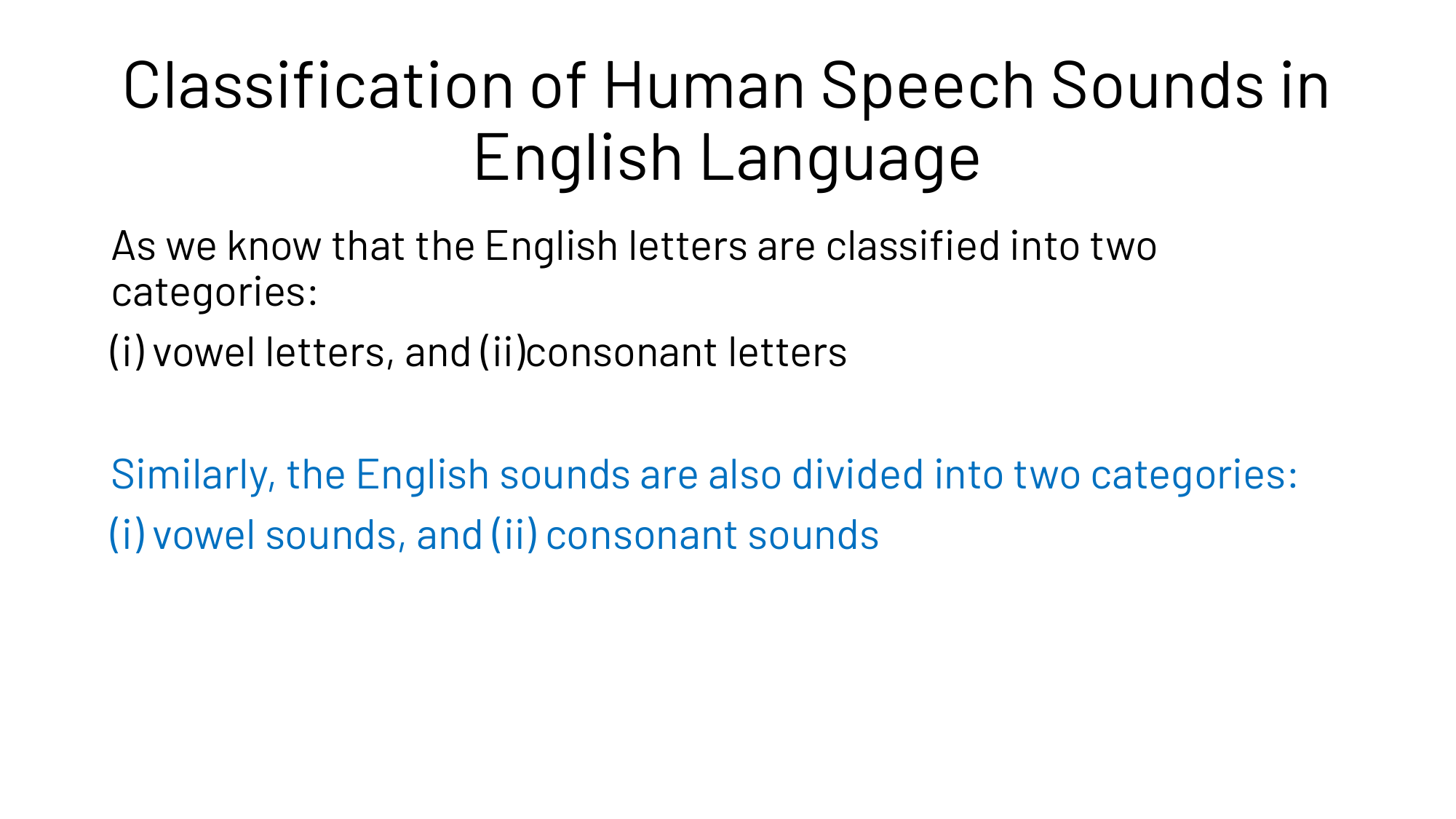

# Classification of Human Speech Sounds in English Language
As we know that the English letters are classified into two categories:
(i) vowel letters, and (ii)consonant letters

Similarly, the English sounds are also divided into two categories:
(i) vowel sounds, and (ii) consonant sounds